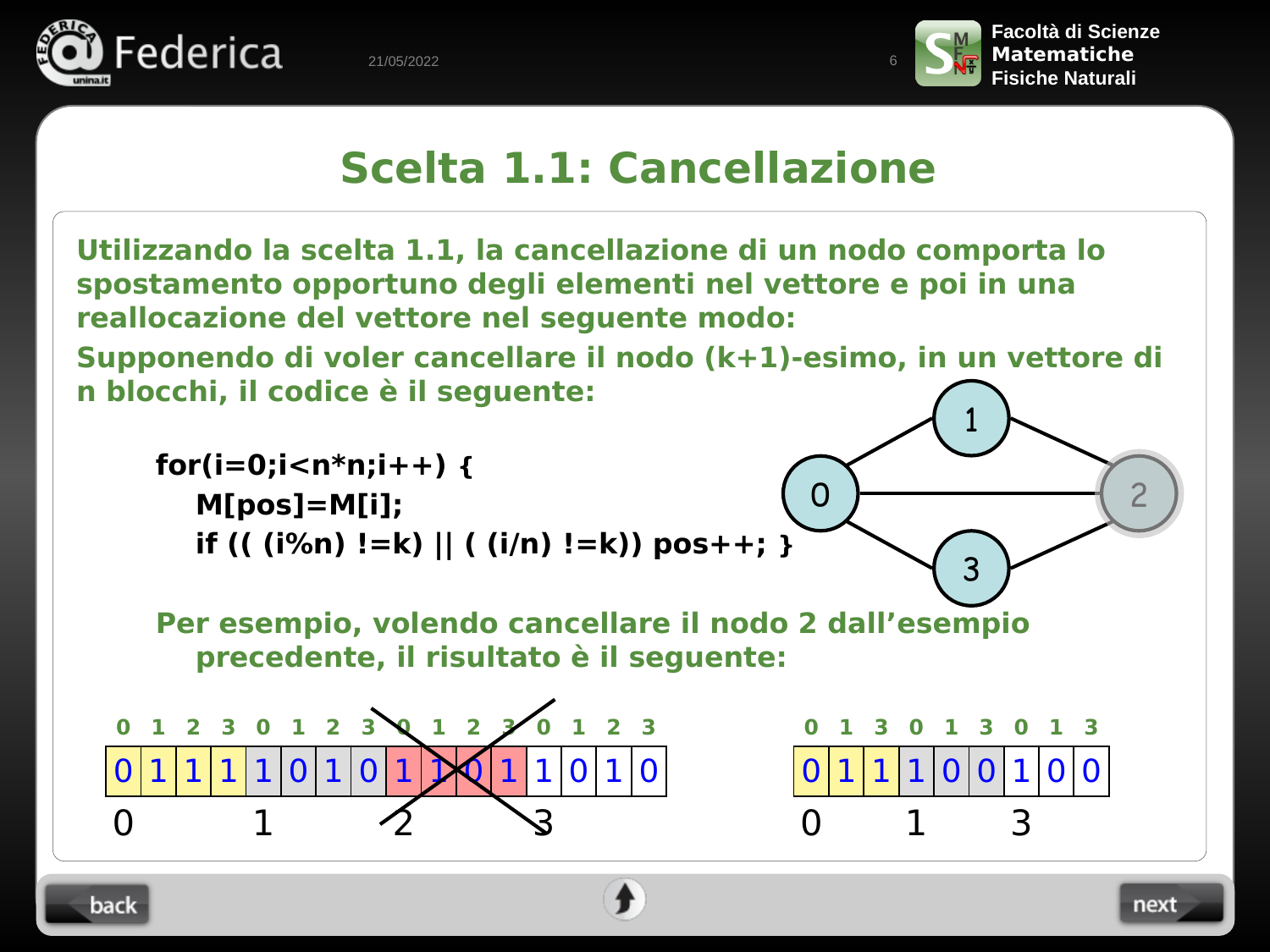

6
21/05/2022
# Scelta 1.1: Cancellazione

Utilizzando la scelta 1.1, la cancellazione di un nodo comporta lo spostamento opportuno degli elementi nel vettore e poi in una reallocazione del vettore nel seguente modo:
Supponendo di voler cancellare il nodo (k+1)-esimo, in un vettore di n blocchi, il codice è il seguente:

for(i=0;i<n*n;i++) {
	M[pos]=M[i];
	if (( (i%n) !=k) || ( (i/n) !=k)) pos++; }

Per esempio, volendo cancellare il nodo 2 dall’esempio precedente, il risultato è il seguente:

1
0
3

2

| 0 | 1 | 2 | 3 | 0 | 1 | 2 | 3 | 0 | 1 | 2 | 3 | 0 | 1 | 2 | 3 |
| --- | --- | --- | --- | --- | --- | --- | --- | --- | --- | --- | --- | --- | --- | --- | --- |
| 0 | 1 | 1 | 1 | 1 | 0 | 1 | 0 | 1 | 1 | 0 | 1 | 1 | 0 | 1 | 0 |
| 0 |  |  |  | 1 |  |  |  | 2 |  |  |  | 3 |  |  |  |
| 0 | 1 | 3 | 0 | 1 | 3 | 0 | 1 | 3 |
| --- | --- | --- | --- | --- | --- | --- | --- | --- |
| 0 | 1 | 1 | 1 | 0 | 0 | 1 | 0 | 0 |
| 0 |  |  | 1 |  |  | 3 |  |  |